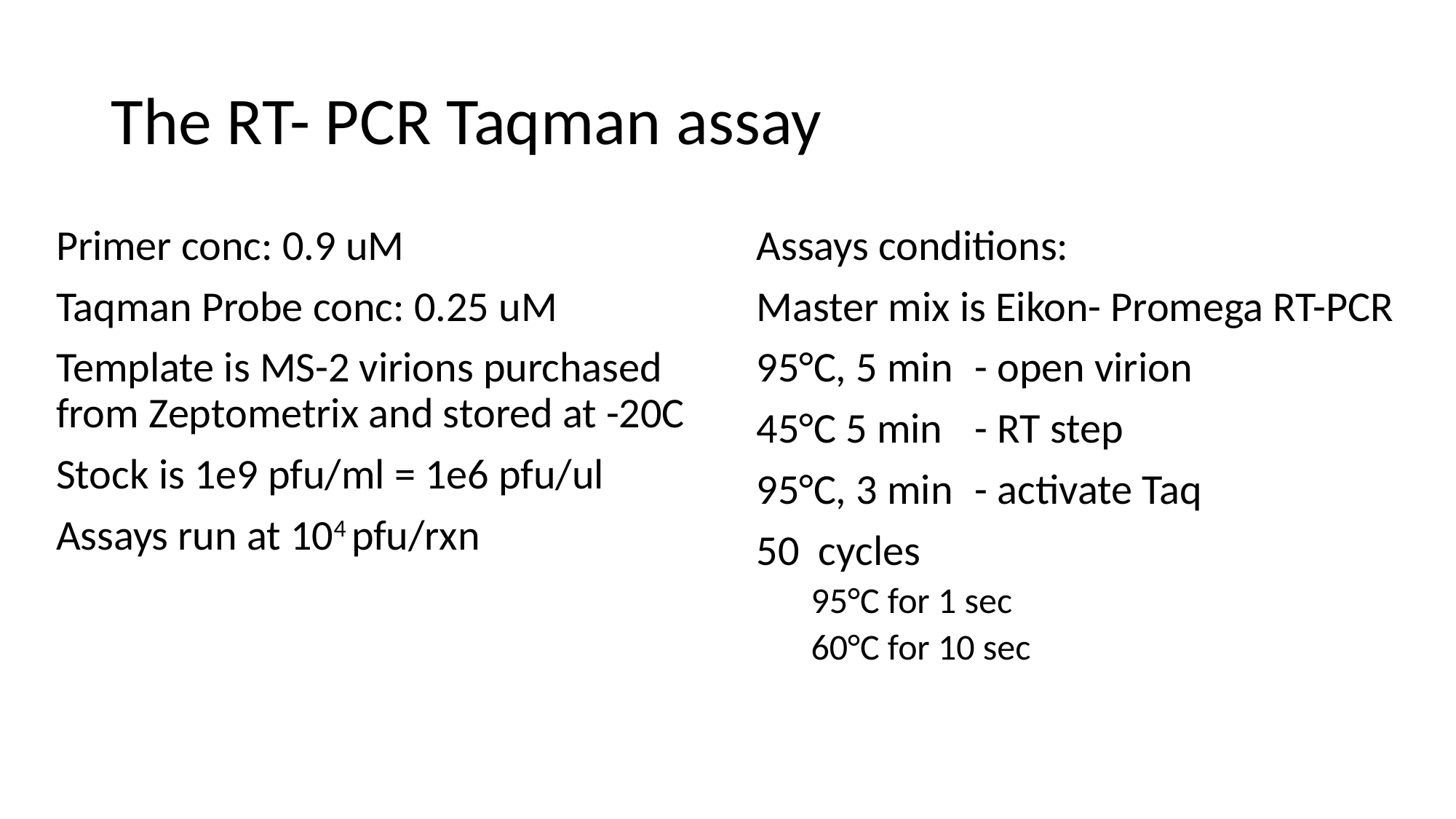

# The RT- PCR Taqman assay
Primer conc: 0.9 uM
Taqman Probe conc: 0.25 uM
Template is MS-2 virions purchased from Zeptometrix and stored at -20C
Stock is 1e9 pfu/ml = 1e6 pfu/ul
Assays run at 104 pfu/rxn

Assays conditions:
Master mix is Eikon- Promega RT-PCR
95°C, 5 min	- open virion
45°C 5 min	- RT step
95°C, 3 min	- activate Taq
50  cycles
95°C for 1 sec
60°C for 10 sec